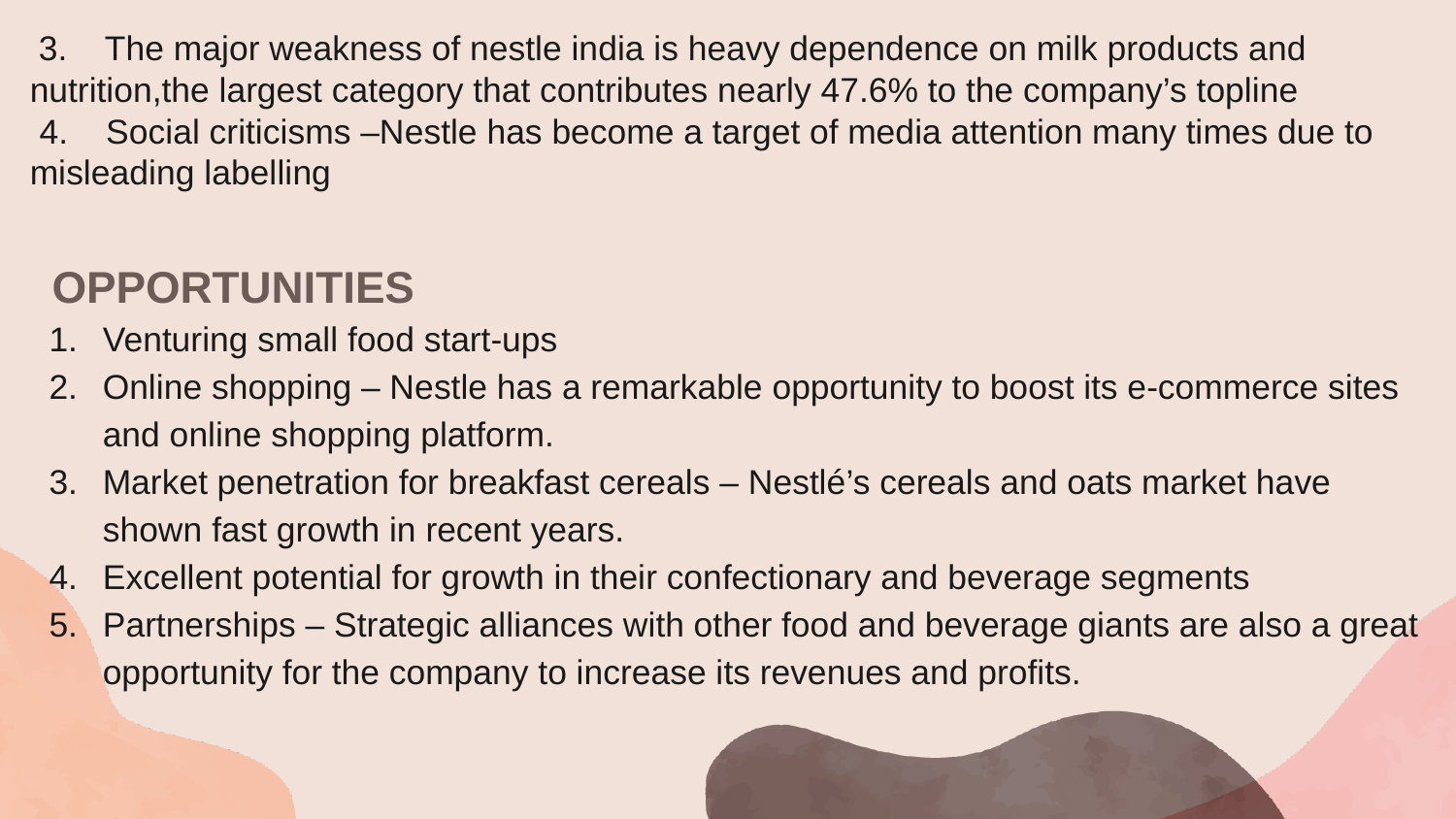

3.    The major weakness of nestle india is heavy dependence on milk products and nutrition,the largest category that contributes nearly 47.6% to the company’s topline
 4.    Social criticisms –Nestle has become a target of media attention many times due to   misleading labelling

OPPORTUNITIES
Venturing small food start-ups
Online shopping – Nestle has a remarkable opportunity to boost its e-commerce sites and online shopping platform.
Market penetration for breakfast cereals – Nestlé’s cereals and oats market have shown fast growth in recent years.
Excellent potential for growth in their confectionary and beverage segments
Partnerships – Strategic alliances with other food and beverage giants are also a great opportunity for the company to increase its revenues and profits.